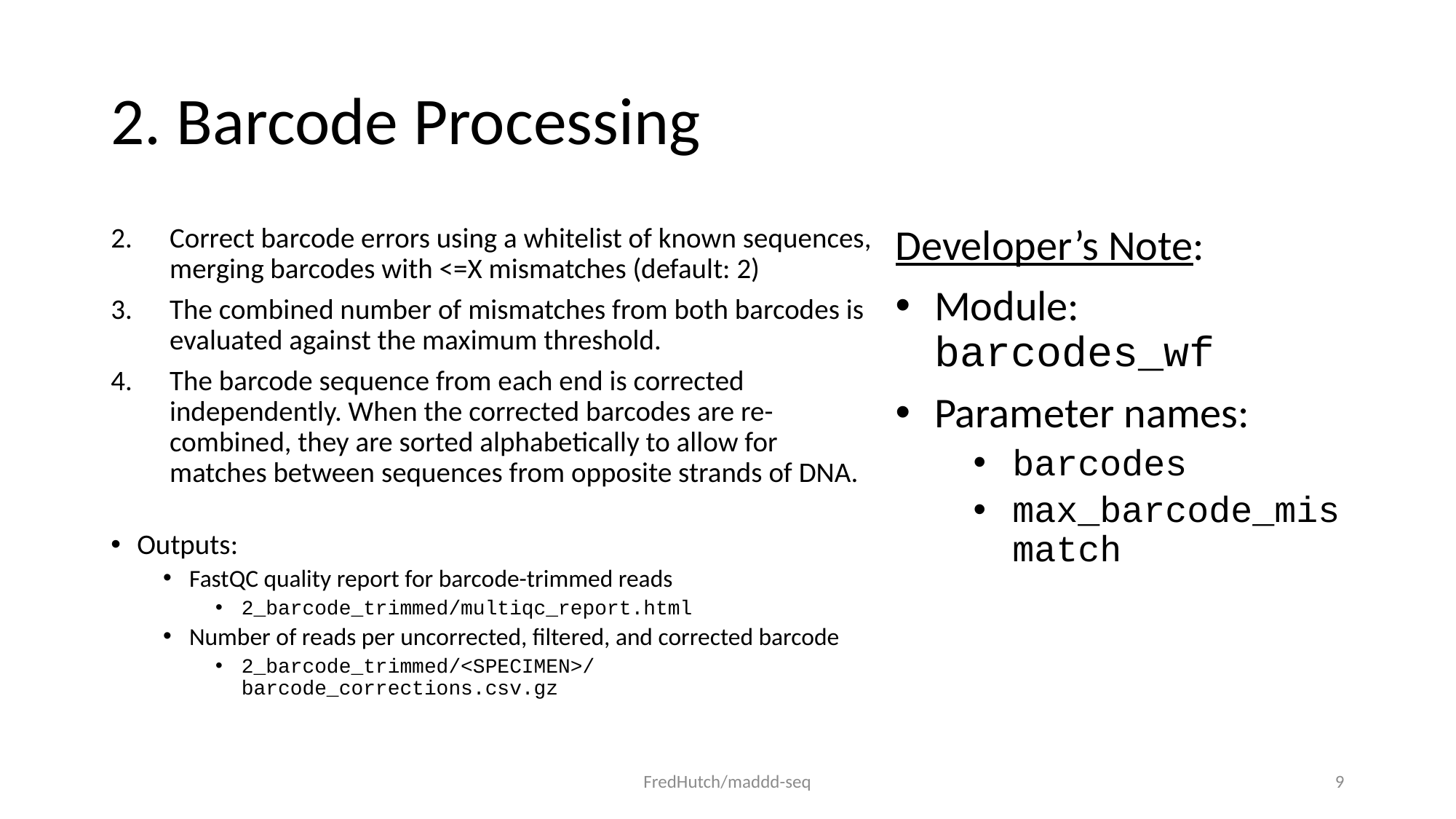

# 2. Barcode Processing
Correct barcode errors using a whitelist of known sequences, merging barcodes with <=X mismatches (default: 2)
The combined number of mismatches from both barcodes is evaluated against the maximum threshold.
The barcode sequence from each end is corrected independently. When the corrected barcodes are re-combined, they are sorted alphabetically to allow for matches between sequences from opposite strands of DNA.

Outputs:
FastQC quality report for barcode-trimmed reads
2_barcode_trimmed/multiqc_report.html
Number of reads per uncorrected, filtered, and corrected barcode
2_barcode_trimmed/<SPECIMEN>/barcode_corrections.csv.gz
Developer’s Note:
Module: barcodes_wf
Parameter names:
barcodes
max_barcode_mismatch
FredHutch/maddd-seq
9